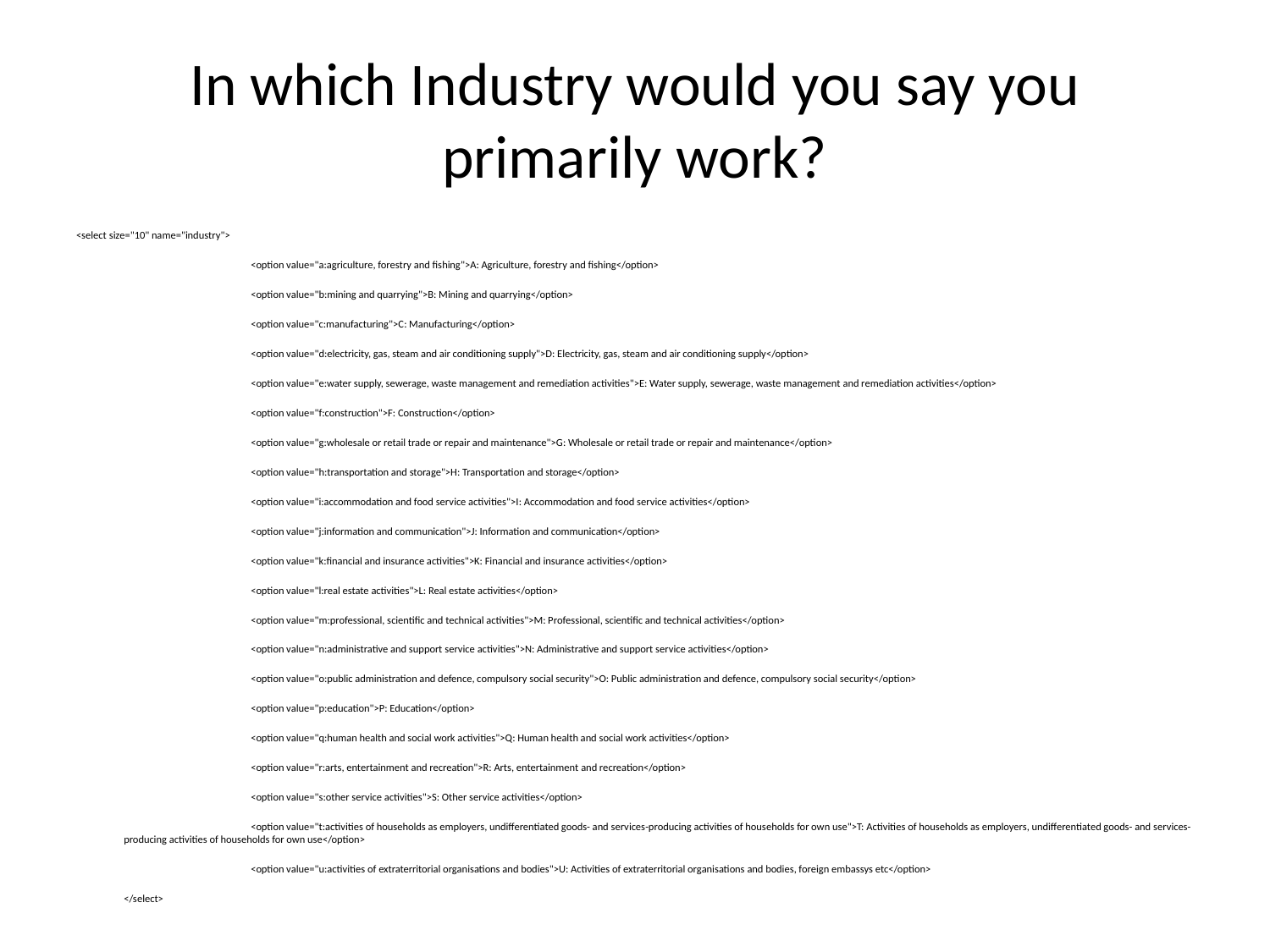

# In which Industry would you say you primarily work?
<select size="10" name="industry">

		<option value="a:agriculture, forestry and fishing">A: Agriculture, forestry and fishing</option>

		<option value="b:mining and quarrying">B: Mining and quarrying</option>

		<option value="c:manufacturing">C: Manufacturing</option>

		<option value="d:electricity, gas, steam and air conditioning supply">D: Electricity, gas, steam and air conditioning supply</option>

		<option value="e:water supply, sewerage, waste management and remediation activities">E: Water supply, sewerage, waste management and remediation activities</option>

		<option value="f:construction">F: Construction</option>

		<option value="g:wholesale or retail trade or repair and maintenance">G: Wholesale or retail trade or repair and maintenance</option>

		<option value="h:transportation and storage">H: Transportation and storage</option>

		<option value="i:accommodation and food service activities">I: Accommodation and food service activities</option>

		<option value="j:information and communication">J: Information and communication</option>

		<option value="k:financial and insurance activities">K: Financial and insurance activities</option>

		<option value="l:real estate activities">L: Real estate activities</option>

		<option value="m:professional, scientific and technical activities">M: Professional, scientific and technical activities</option>

		<option value="n:administrative and support service activities">N: Administrative and support service activities</option>

		<option value="o:public administration and defence, compulsory social security">O: Public administration and defence, compulsory social security</option>

		<option value="p:education">P: Education</option>

		<option value="q:human health and social work activities">Q: Human health and social work activities</option>

		<option value="r:arts, entertainment and recreation">R: Arts, entertainment and recreation</option>

		<option value="s:other service activities">S: Other service activities</option>

		<option value="t:activities of households as employers, undifferentiated goods- and services-producing activities of households for own use">T: Activities of households as employers, undifferentiated goods- and services-producing activities of households for own use</option>

		<option value="u:activities of extraterritorial organisations and bodies">U: Activities of extraterritorial organisations and bodies, foreign embassys etc</option>

	</select>